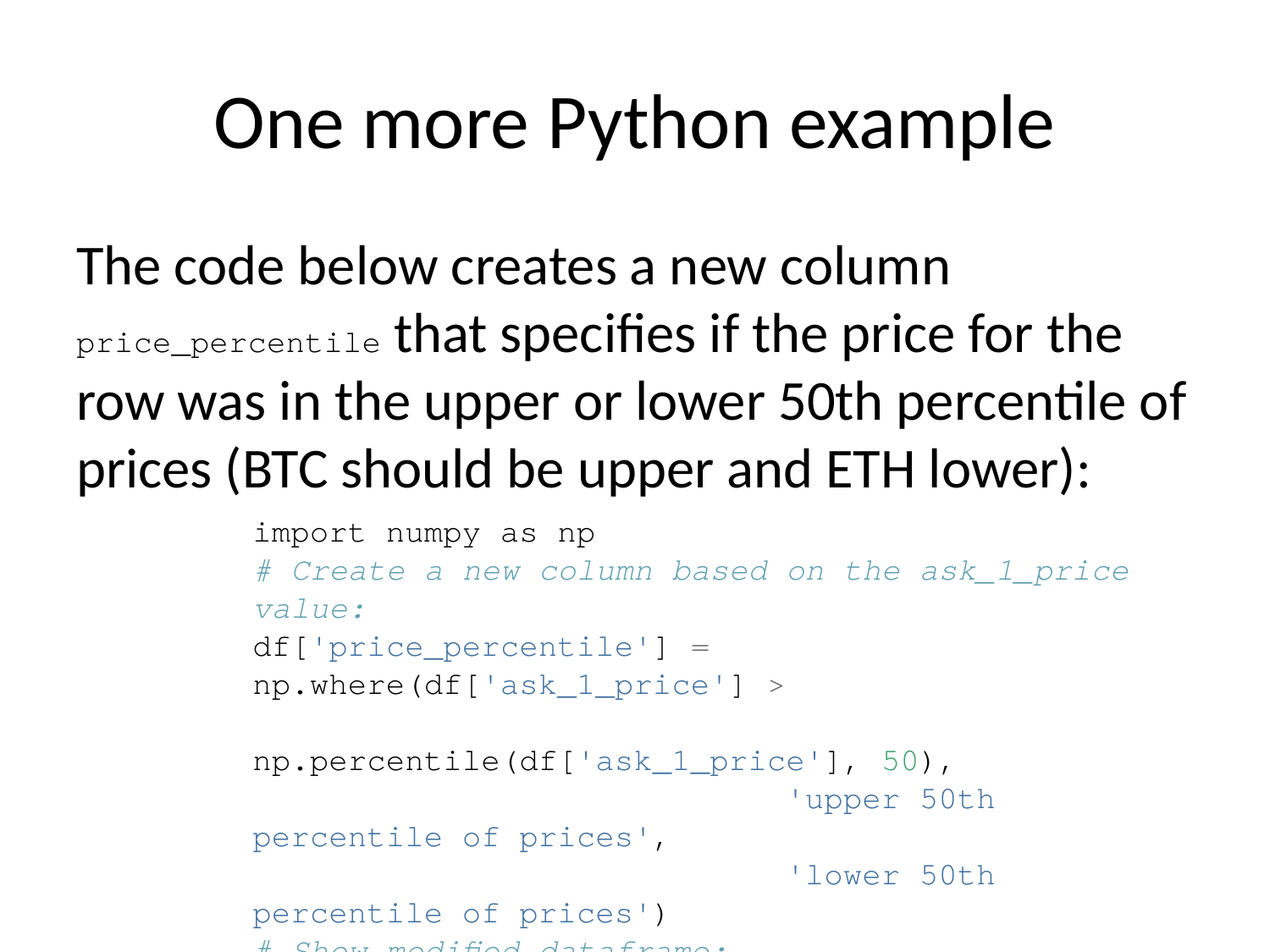

# One more Python example
The code below creates a new column price_percentile that specifies if the price for the row was in the upper or lower 50th percentile of prices (BTC should be upper and ETH lower):
import numpy as np
# Create a new column based on the ask_1_price value:
df['price_percentile'] = np.where(df['ask_1_price'] >
                                  np.percentile(df['ask_1_price'], 50),
                            'upper 50th percentile of prices',
                            'lower 50th percentile of prices')
# Show modified dataframe:
df[['symbol', 'ask_1_price', 'price_percentile']]
##      symbol  ask_1_price                 price_percentile
## 0       ETH     1349.388  lower 50th percentile of prices
## 1       BTC    33753.880  upper 50th percentile of prices
## 2       ETH     1360.523  lower 50th percentile of prices
## 3       BTC    34031.990  upper 50th percentile of prices
## 4       ETH     1356.258  lower 50th percentile of prices
## ...     ...          ...                              ...
## 7473    BTC    11972.900  upper 50th percentile of prices
## 7474    BTC    11985.890  upper 50th percentile of prices
## 7475    BTC    11997.470  upper 50th percentile of prices
## 7476    BTC    10686.880  upper 50th percentile of prices
## 7477    ETH      357.844  lower 50th percentile of prices
##
## [7478 rows x 3 columns]